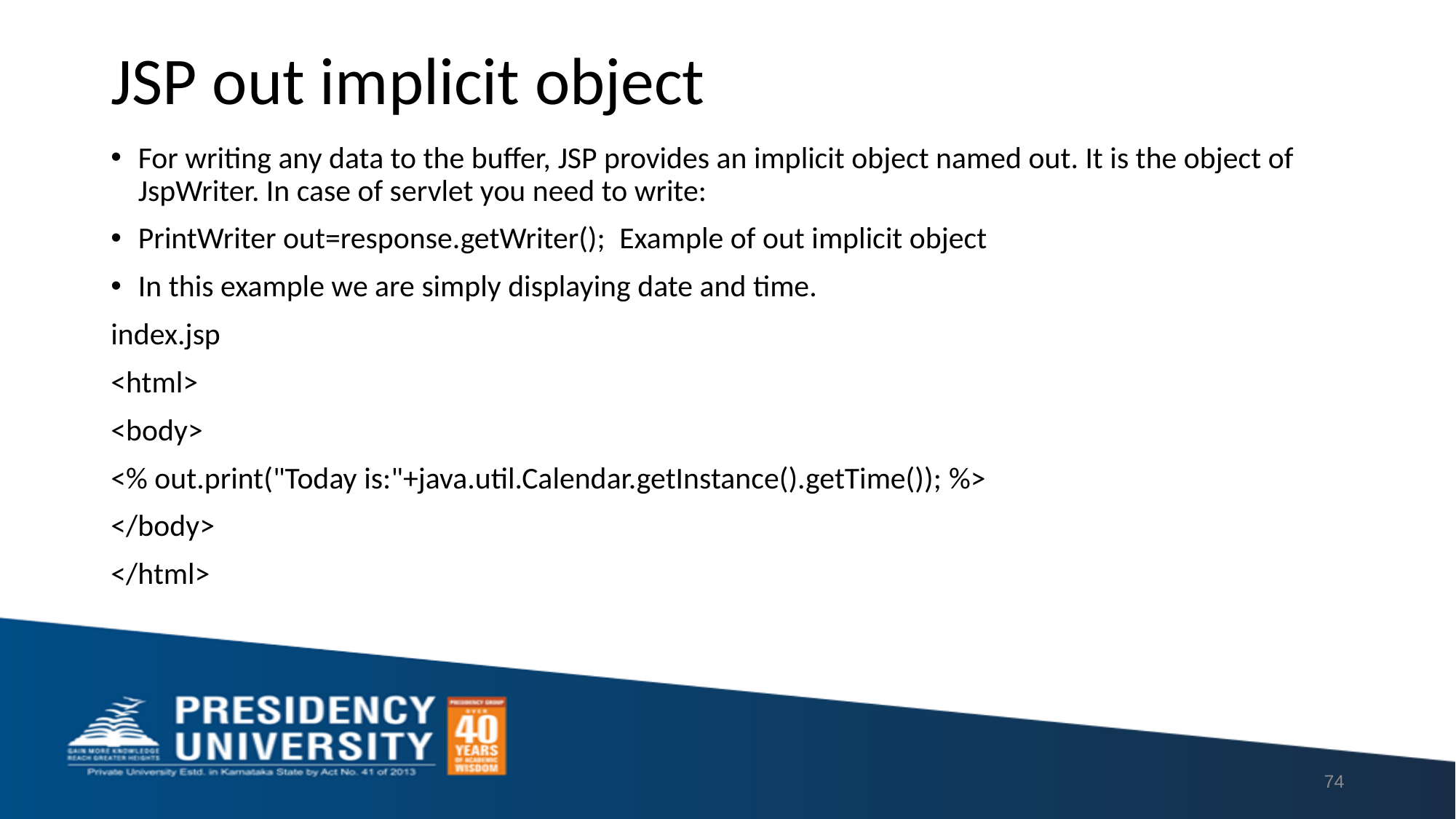

# JSP out implicit object
For writing any data to the buffer, JSP provides an implicit object named out. It is the object of JspWriter. In case of servlet you need to write:
PrintWriter out=response.getWriter();  Example of out implicit object
In this example we are simply displaying date and time.
index.jsp
<html>
<body>
<% out.print("Today is:"+java.util.Calendar.getInstance().getTime()); %>
</body>
</html>

74